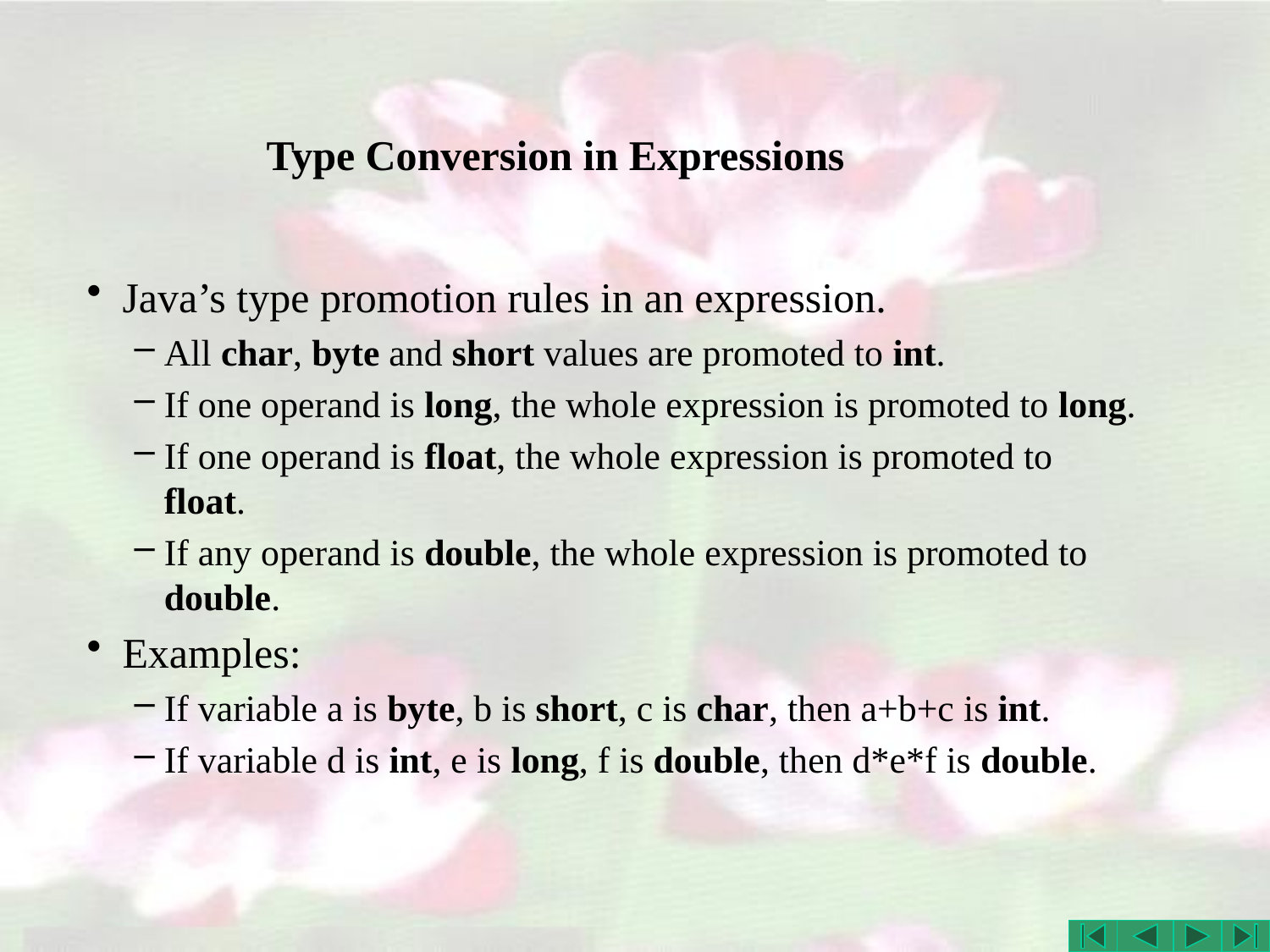

# Type Conversion in Expressions
Java’s type promotion rules in an expression.
All char, byte and short values are promoted to int.
If one operand is long, the whole expression is promoted to long.
If one operand is float, the whole expression is promoted to float.
If any operand is double, the whole expression is promoted to double.
Examples:
If variable a is byte, b is short, c is char, then a+b+c is int.
If variable d is int, e is long, f is double, then d*e*f is double.